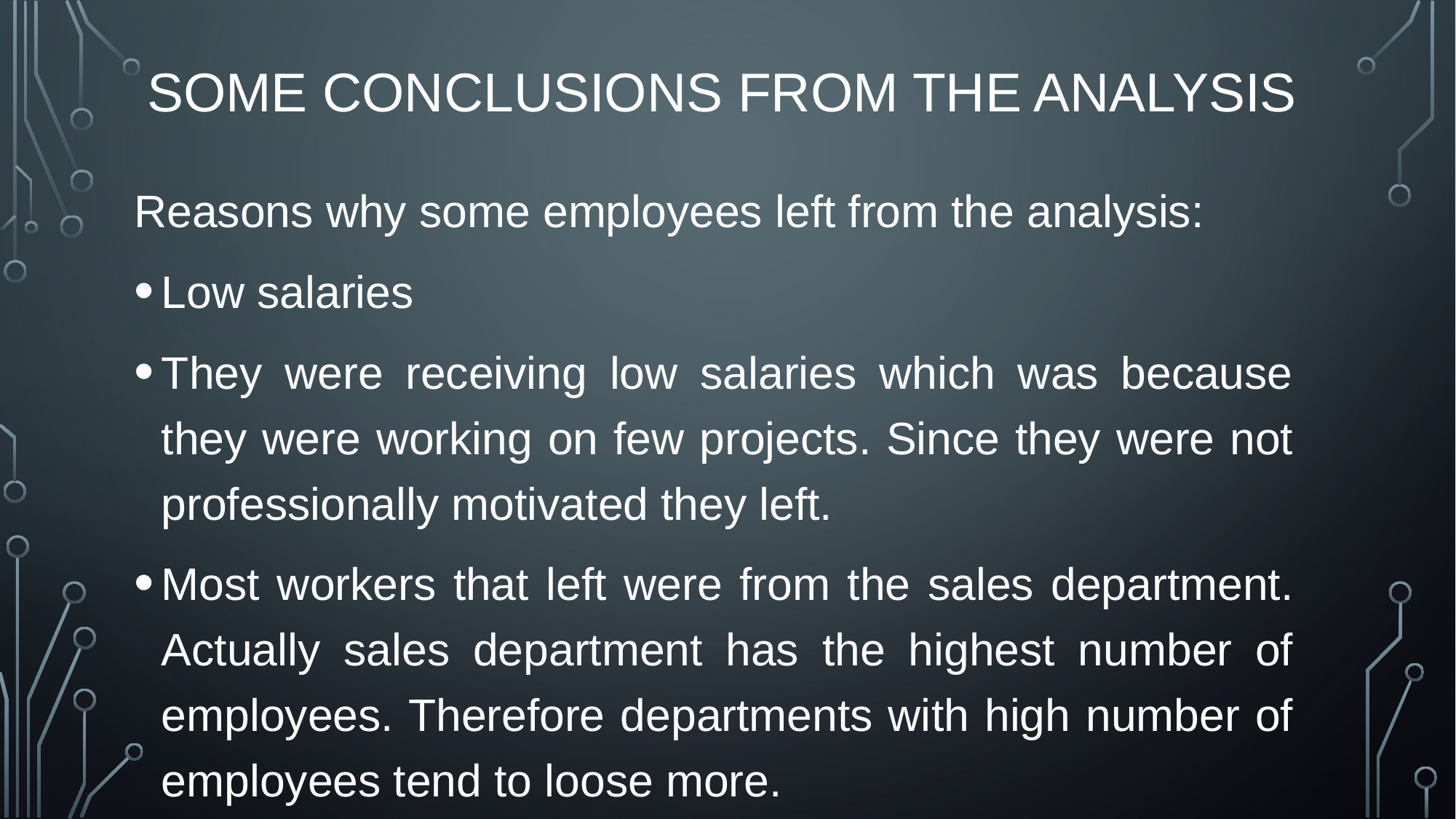

# SOME CONCLUSIONS FROM THE ANALYSIS
Reasons why some employees left from the analysis:
Low salaries
They were receiving low salaries which was because they were working on few projects. Since they were not professionally motivated they left.
Most workers that left were from the sales department. Actually sales department has the highest number of employees. Therefore departments with high number of employees tend to loose more.